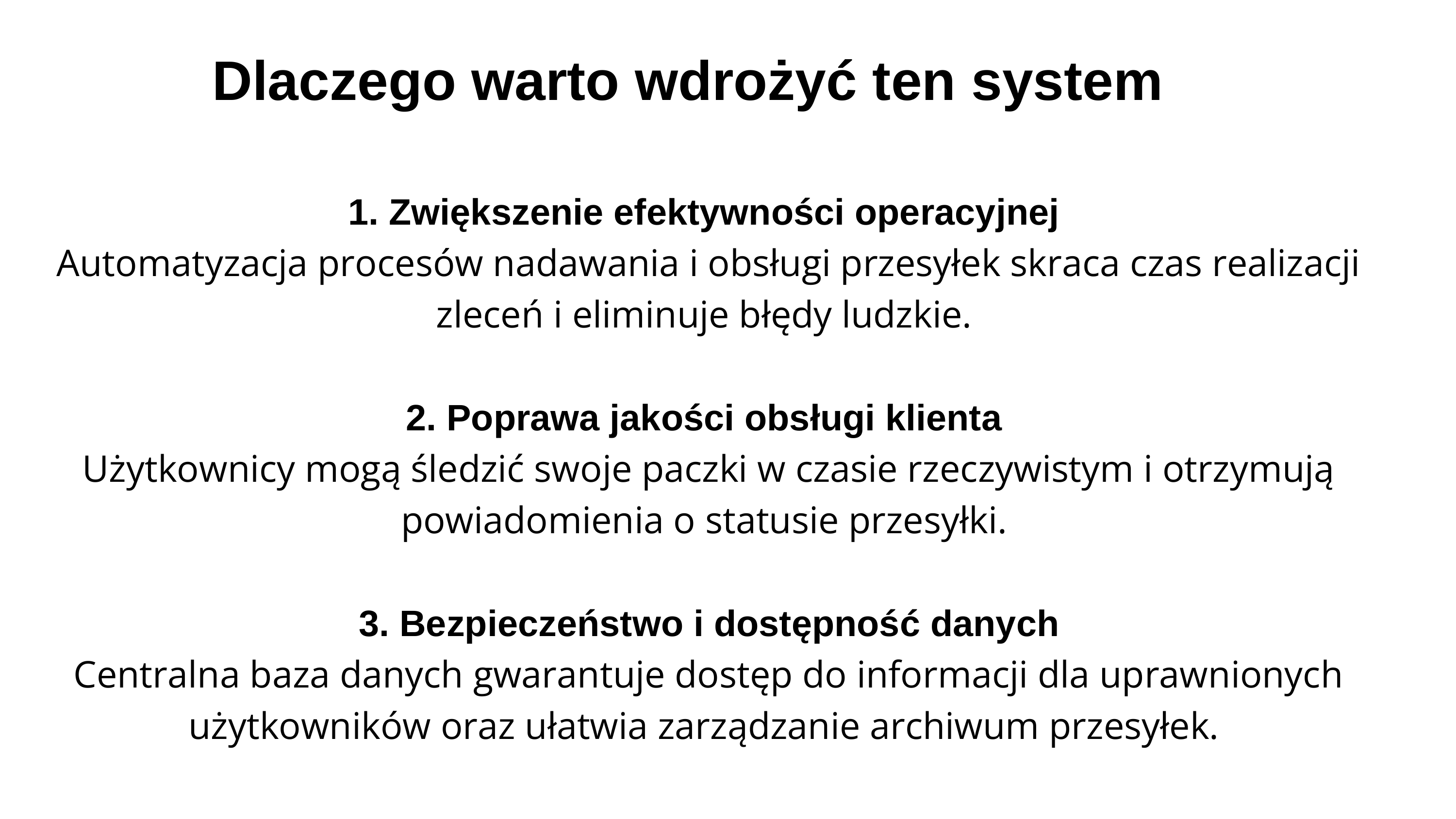

Dlaczego warto wdrożyć ten system
1. Zwiększenie efektywności operacyjnej
 Automatyzacja procesów nadawania i obsługi przesyłek skraca czas realizacji zleceń i eliminuje błędy ludzkie.

2. Poprawa jakości obsługi klienta
 Użytkownicy mogą śledzić swoje paczki w czasie rzeczywistym i otrzymują powiadomienia o statusie przesyłki.

 3. Bezpieczeństwo i dostępność danych
 Centralna baza danych gwarantuje dostęp do informacji dla uprawnionych użytkowników oraz ułatwia zarządzanie archiwum przesyłek.